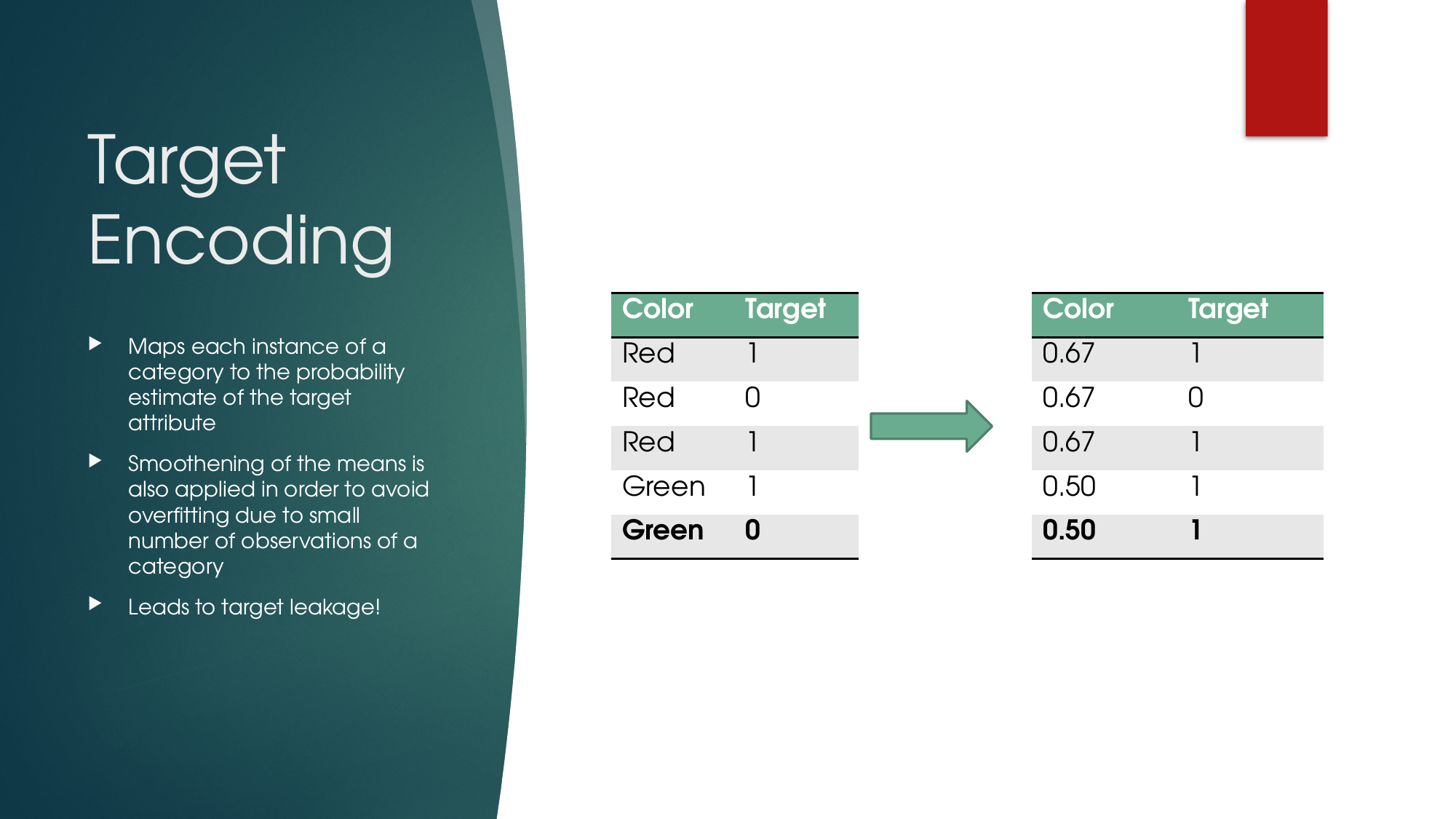

# Target Encoding
| Color | Target |
| --- | --- |
| Red | 1 |
| Red | 0 |
| Red | 1 |
| Green | 1 |
| Green | 0 |
| Color | Target |
| --- | --- |
| 0.67 | 1 |
| 0.67 | 0 |
| 0.67 | 1 |
| 0.50 | 1 |
| 0.50 | 1 |
Maps each instance of a category to the probability estimate of the target attribute
Smoothening of the means is also applied in order to avoid overfitting due to small number of observations of a category
Leads to target leakage!